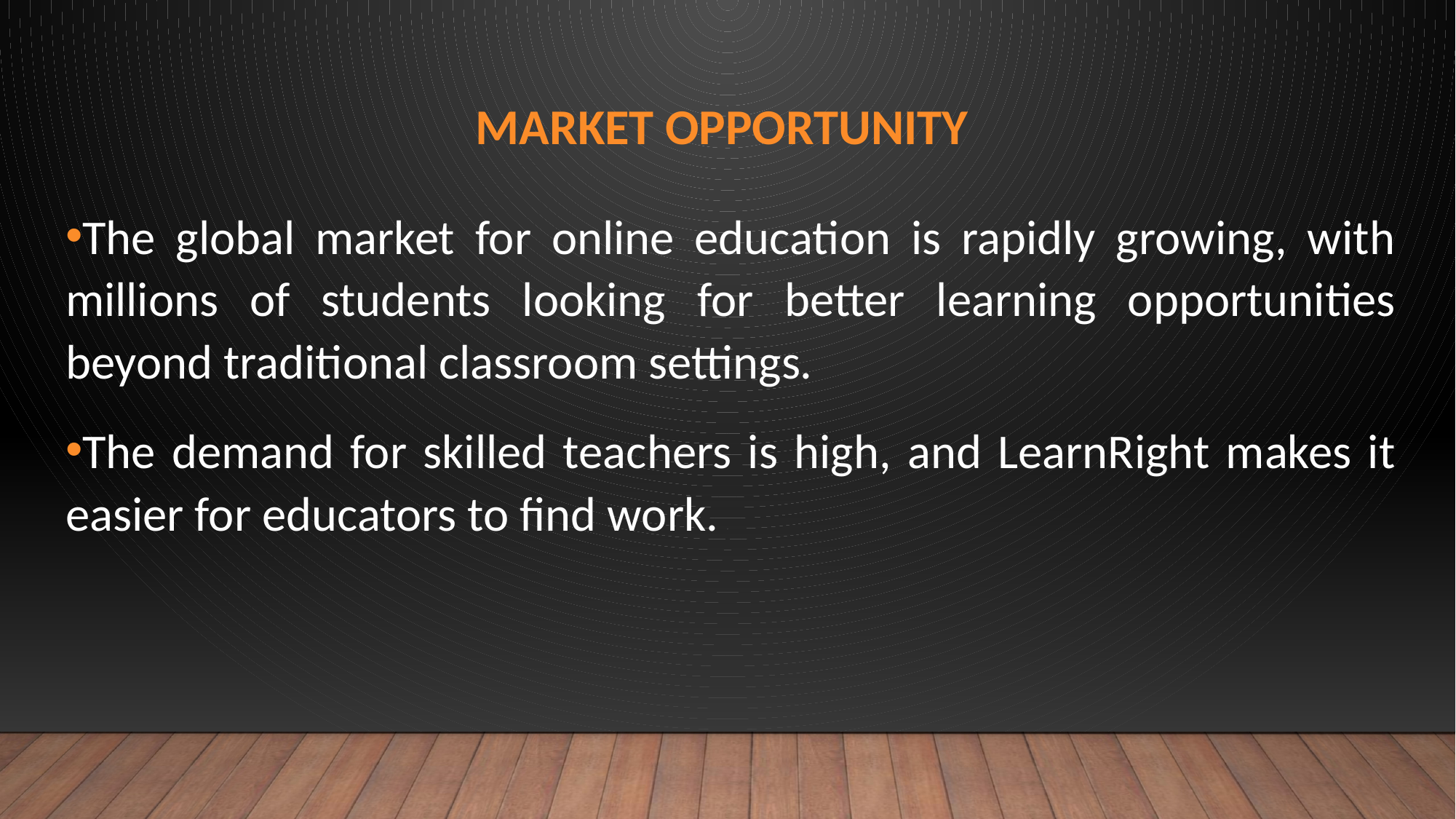

# Market Opportunity
The global market for online education is rapidly growing, with millions of students looking for better learning opportunities beyond traditional classroom settings.
The demand for skilled teachers is high, and LearnRight makes it easier for educators to find work.